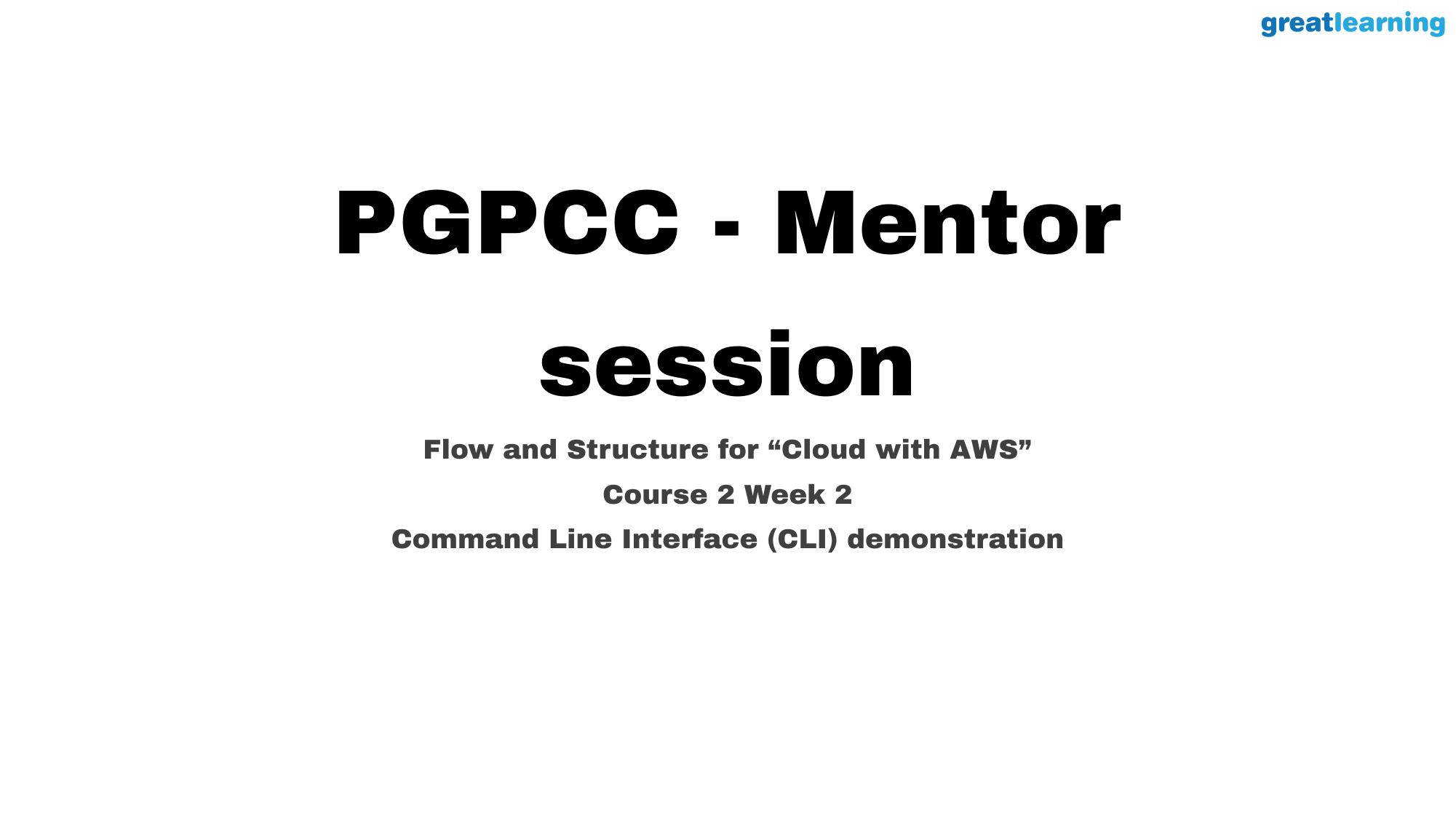

# PGPCC - Mentor session
Flow and Structure for “Cloud with AWS”
Course 2 Week 2
Command Line Interface (CLI) demonstration